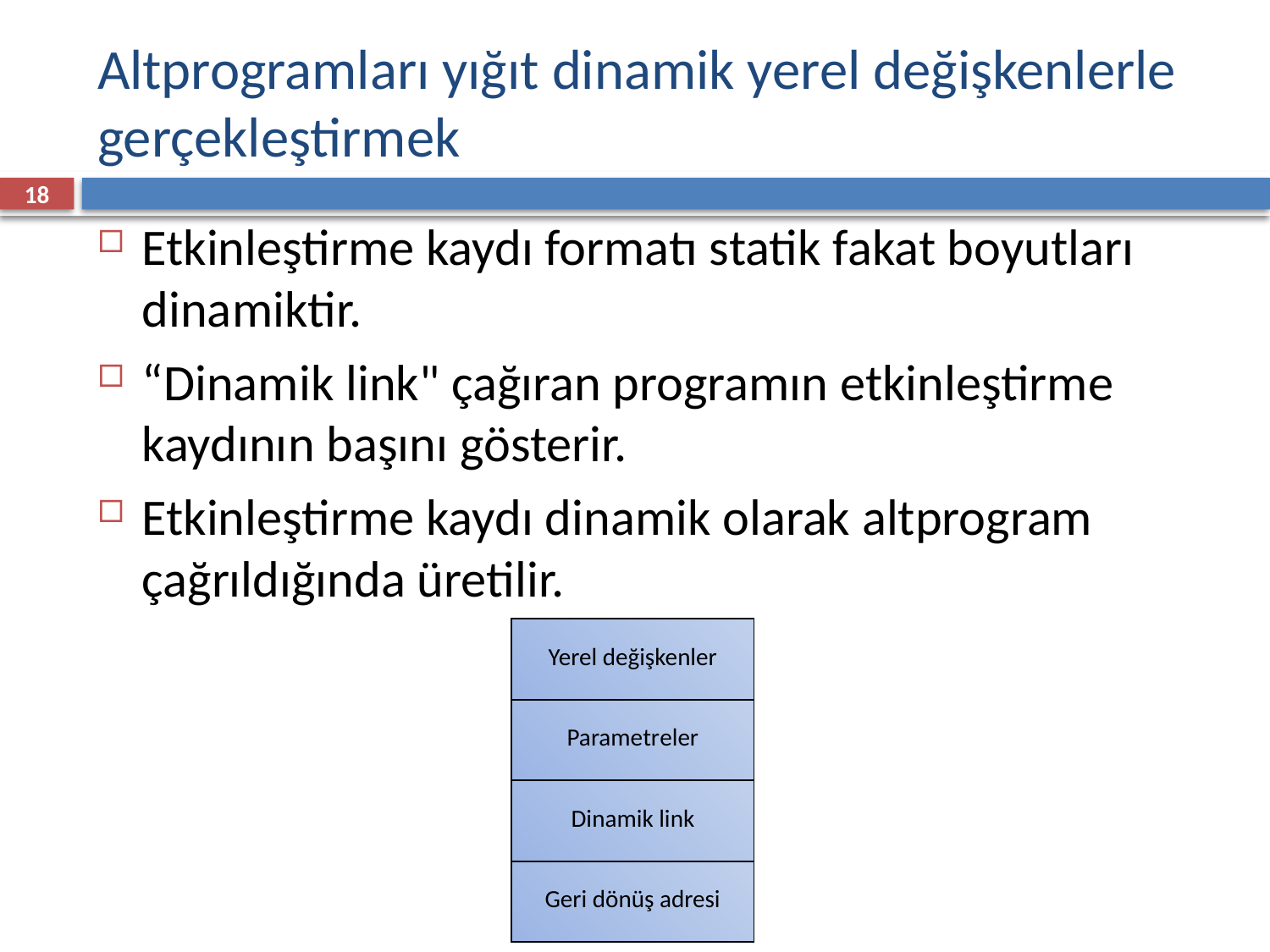

# Altprogramları yığıt dinamik yerel değişkenlerle gerçekleştirmek
18
Etkinleştirme kaydı formatı statik fakat boyutları dinamiktir.
“Dinamik link" çağıran programın etkinleştirme kaydının başını gösterir.
Etkinleştirme kaydı dinamik olarak altprogram çağrıldığında üretilir.
| Yerel değişkenler |
| --- |
| Parametreler |
| Dinamik link |
| Geri dönüş adresi |